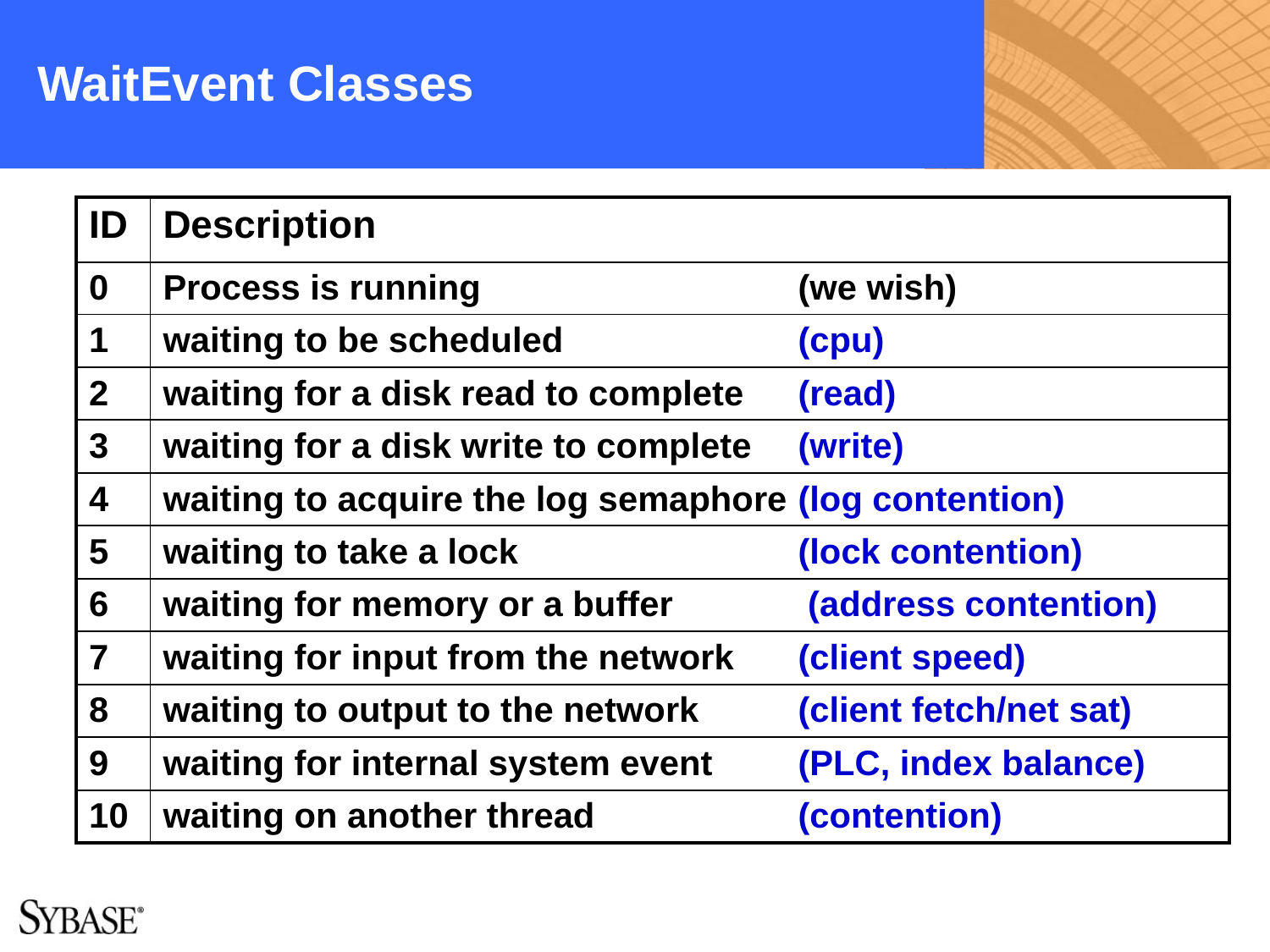

# WaitEvent Classes
| ID | Description |
| --- | --- |
| 0 | Process is running (we wish) |
| 1 | waiting to be scheduled (cpu) |
| 2 | waiting for a disk read to complete (read) |
| 3 | waiting for a disk write to complete (write) |
| 4 | waiting to acquire the log semaphore (log contention) |
| 5 | waiting to take a lock (lock contention) |
| 6 | waiting for memory or a buffer (address contention) |
| 7 | waiting for input from the network (client speed) |
| 8 | waiting to output to the network (client fetch/net sat) |
| 9 | waiting for internal system event (PLC, index balance) |
| 10 | waiting on another thread (contention) |